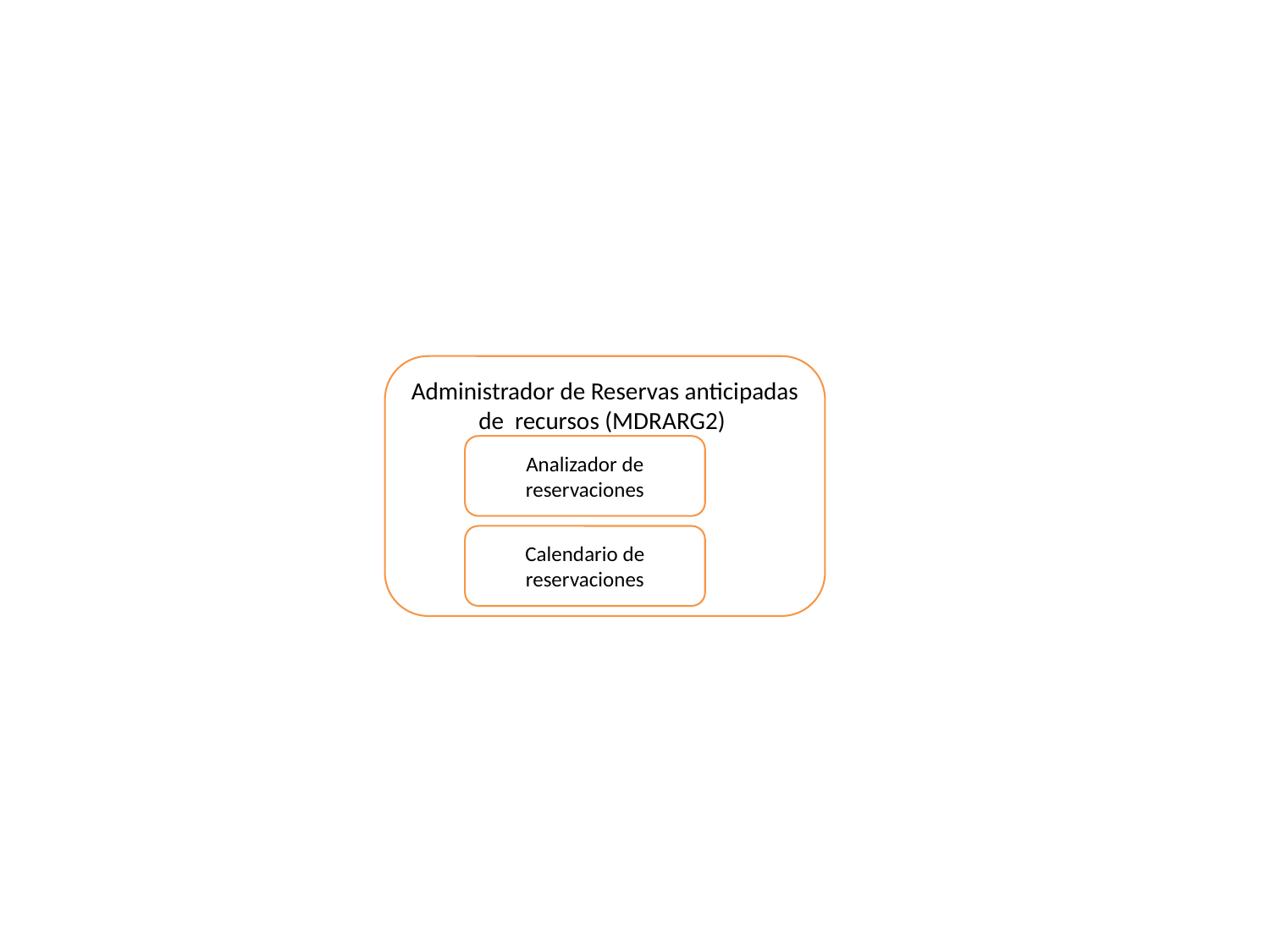

#
Administrador de Reservas anticipadas de  recursos (MDRARG2)
Analizador de reservaciones
Calendario de reservaciones